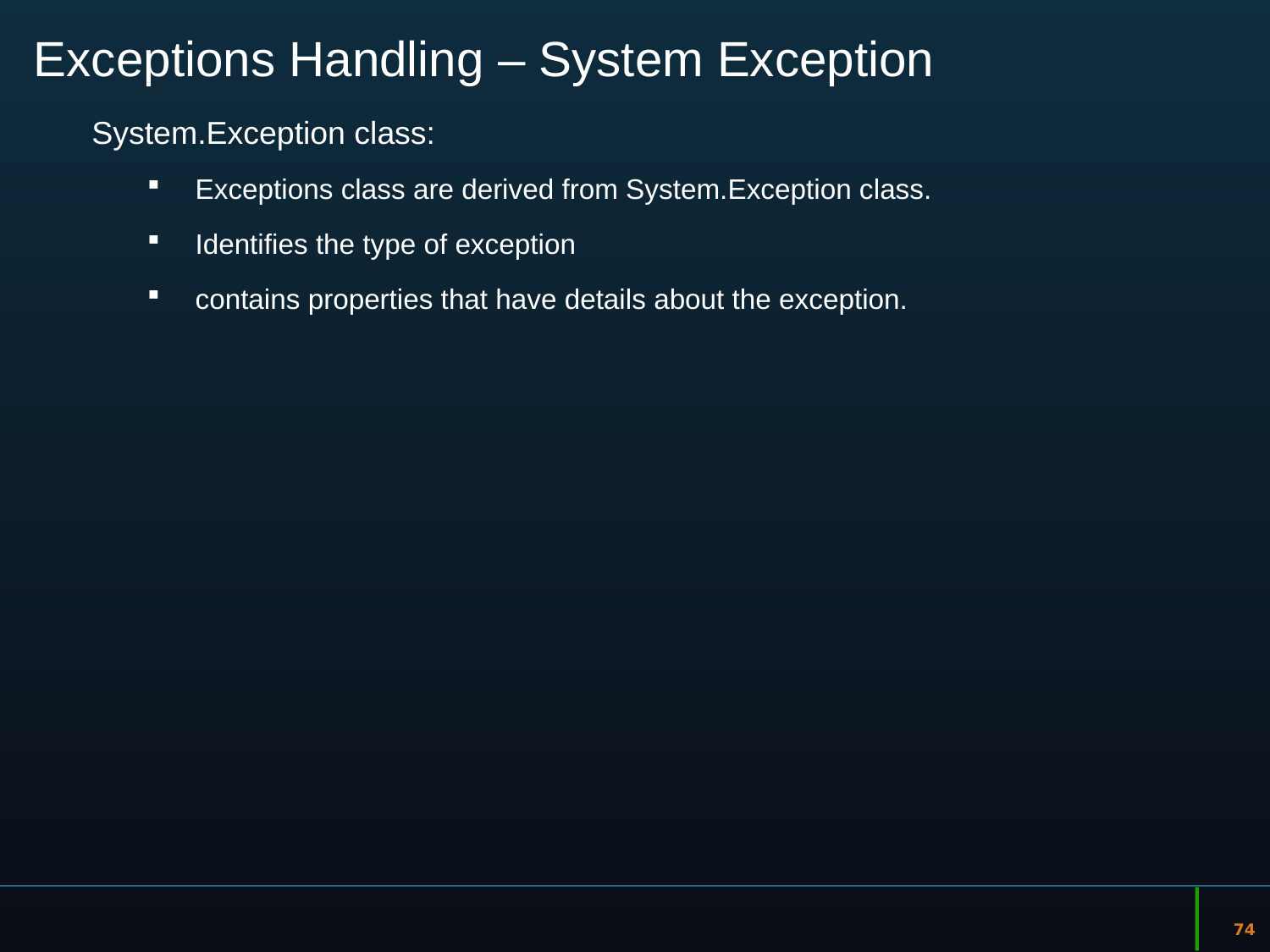

# Exceptions Handling – System Exception
System.Exception class:
Exceptions class are derived from System.Exception class.
Identifies the type of exception
contains properties that have details about the exception.
74